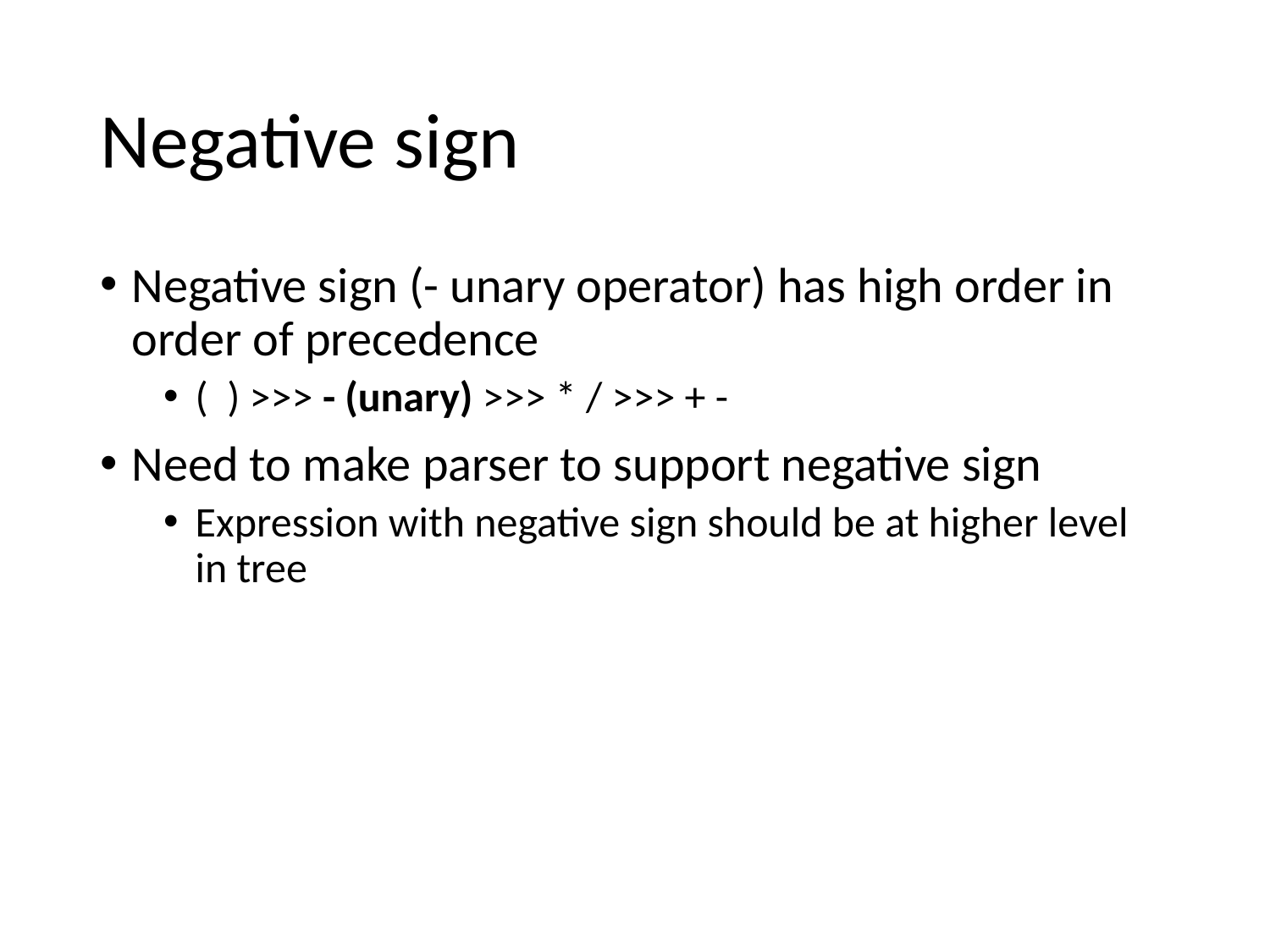

# Negative sign
Negative sign (- unary operator) has high order in order of precedence
(  ) >>> - (unary) >>> * / >>> + -
Need to make parser to support negative sign
Expression with negative sign should be at higher level in tree